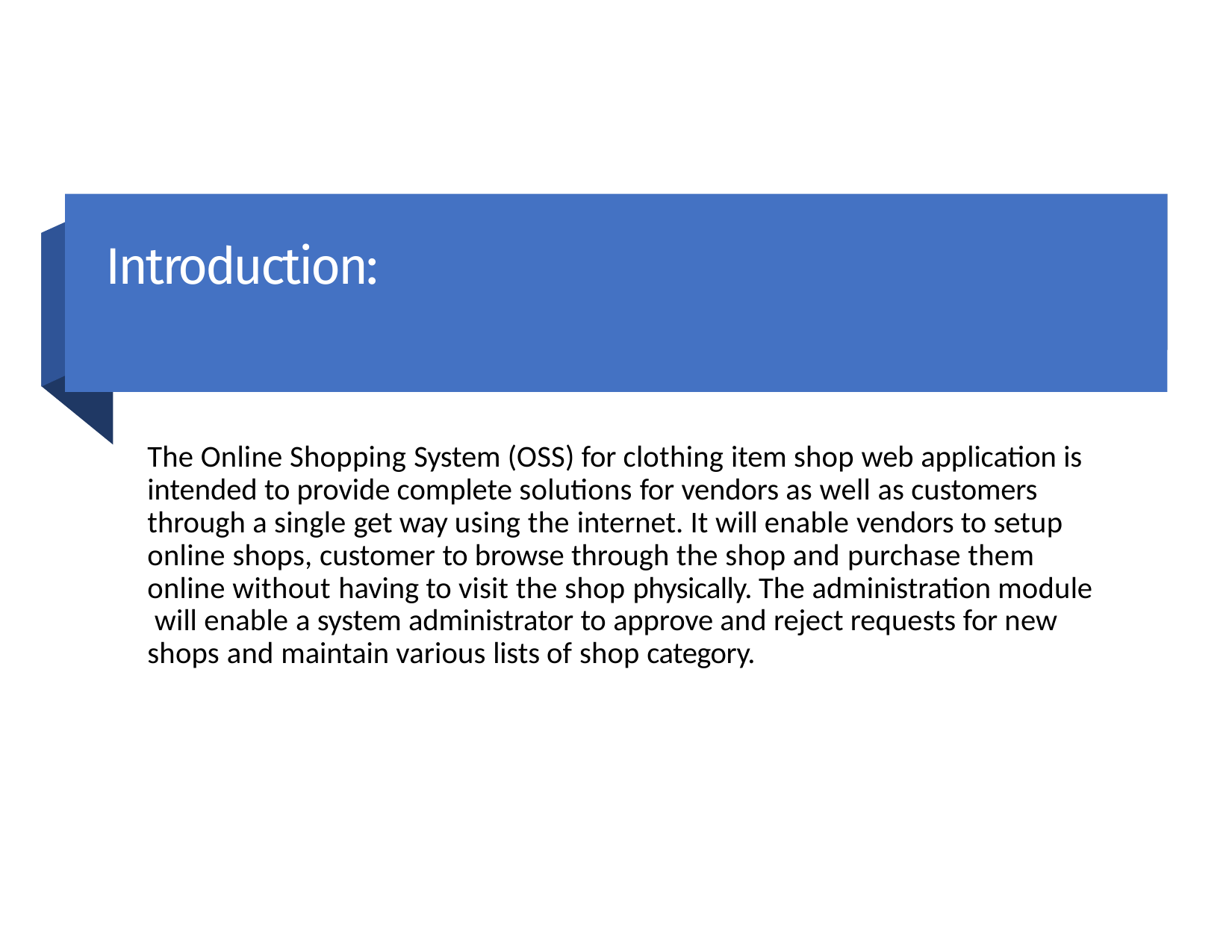

# Introduction:
The Online Shopping System (OSS) for clothing item shop web application is  intended to provide complete solutions for vendors as well as customers  through a single get way using the internet. It will enable vendors to setup  online shops, customer to browse through the shop and purchase them  online without having to visit the shop physically. The administration module  will enable a system administrator to approve and reject requests for new  shops and maintain various lists of shop category.